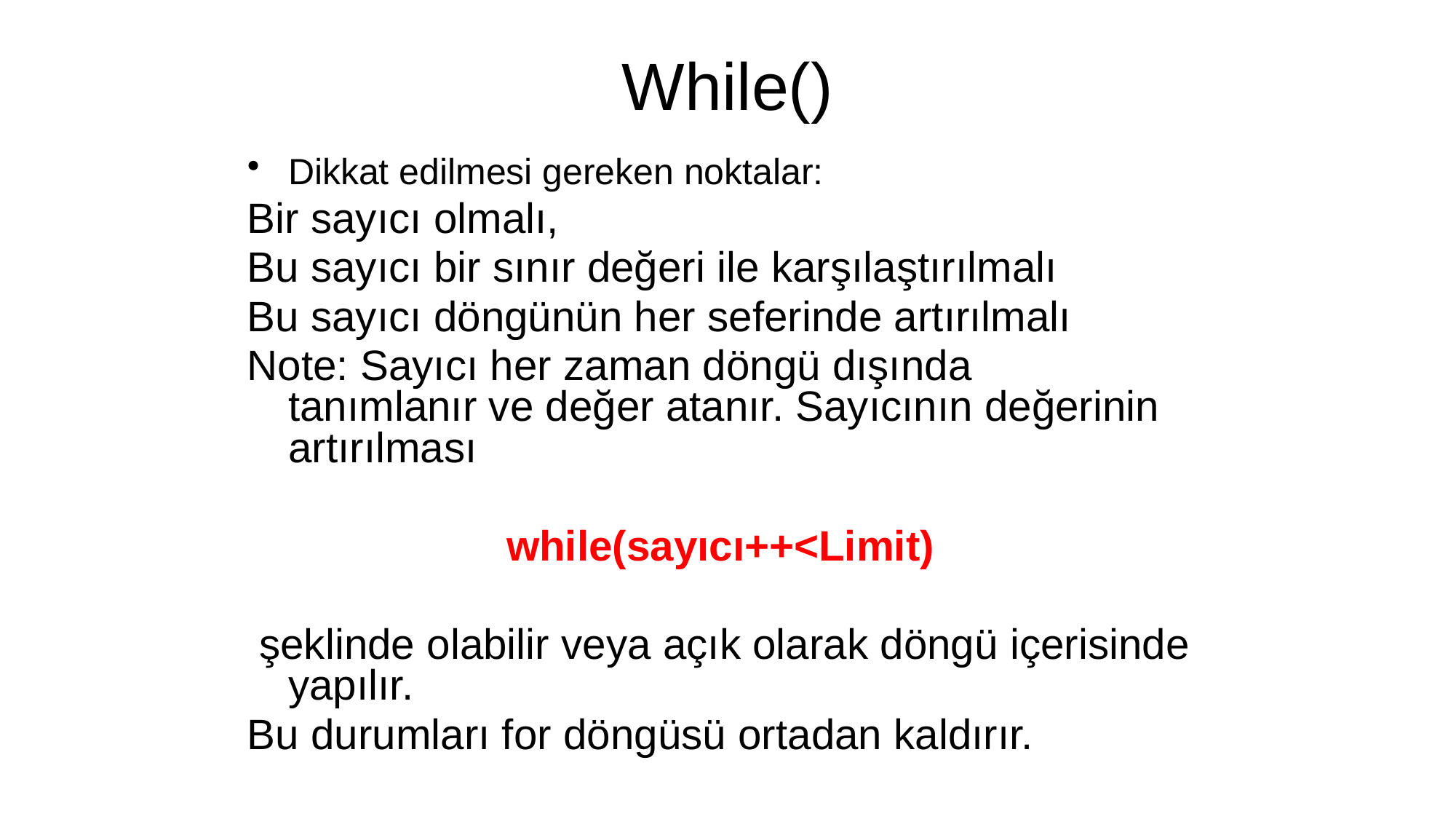

# While()
Dikkat edilmesi gereken noktalar:
Bir sayıcı olmalı,
Bu sayıcı bir sınır değeri ile karşılaştırılmalı
Bu sayıcı döngünün her seferinde artırılmalı
Note: Sayıcı her zaman döngü dışında 	  	  tanımlanır ve değer atanır. Sayıcının değerinin artırılması

			while(sayıcı++<Limit)

 şeklinde olabilir veya açık olarak döngü içerisinde yapılır.
Bu durumları for döngüsü ortadan kaldırır.